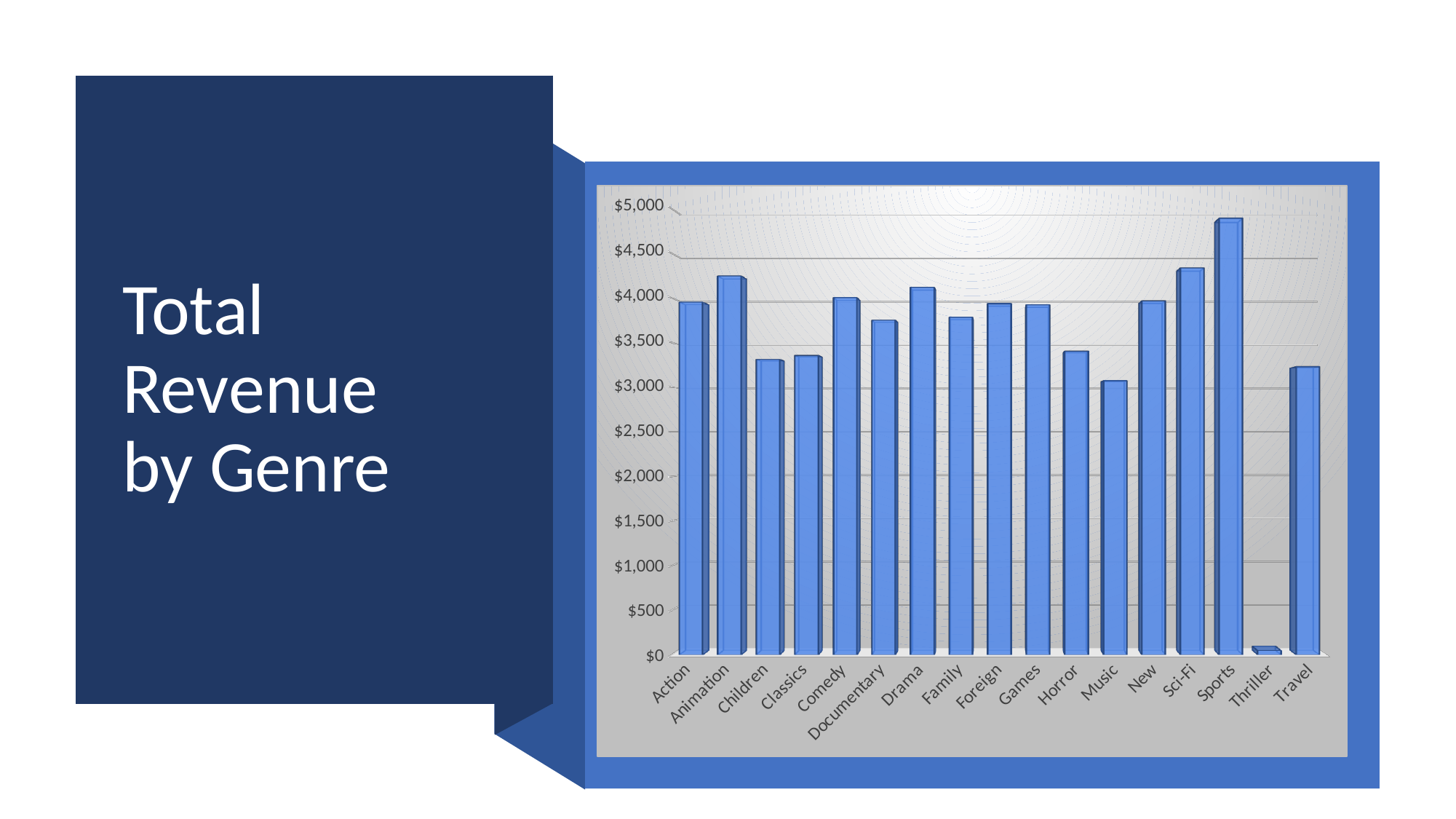

# Total Revenue by Genre

[unsupported chart]